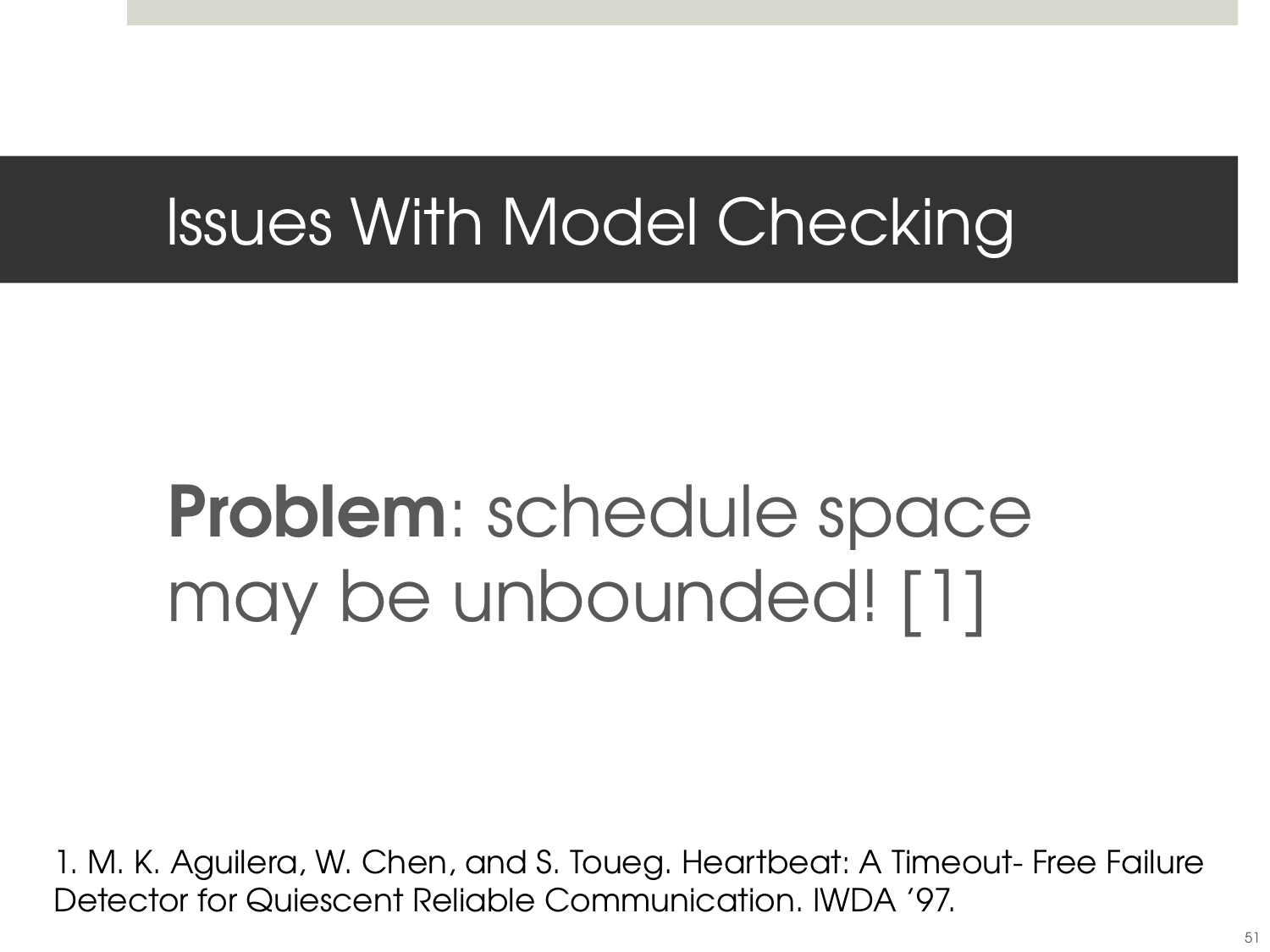

# Issues With Model Checking

Problem: schedule space may be unbounded! [1]

1. M. K. Aguilera, W. Chen, and S. Toueg. Heartbeat: A Timeout- Free Failure Detector for Quiescent Reliable Communication. IWDA ’97.
51